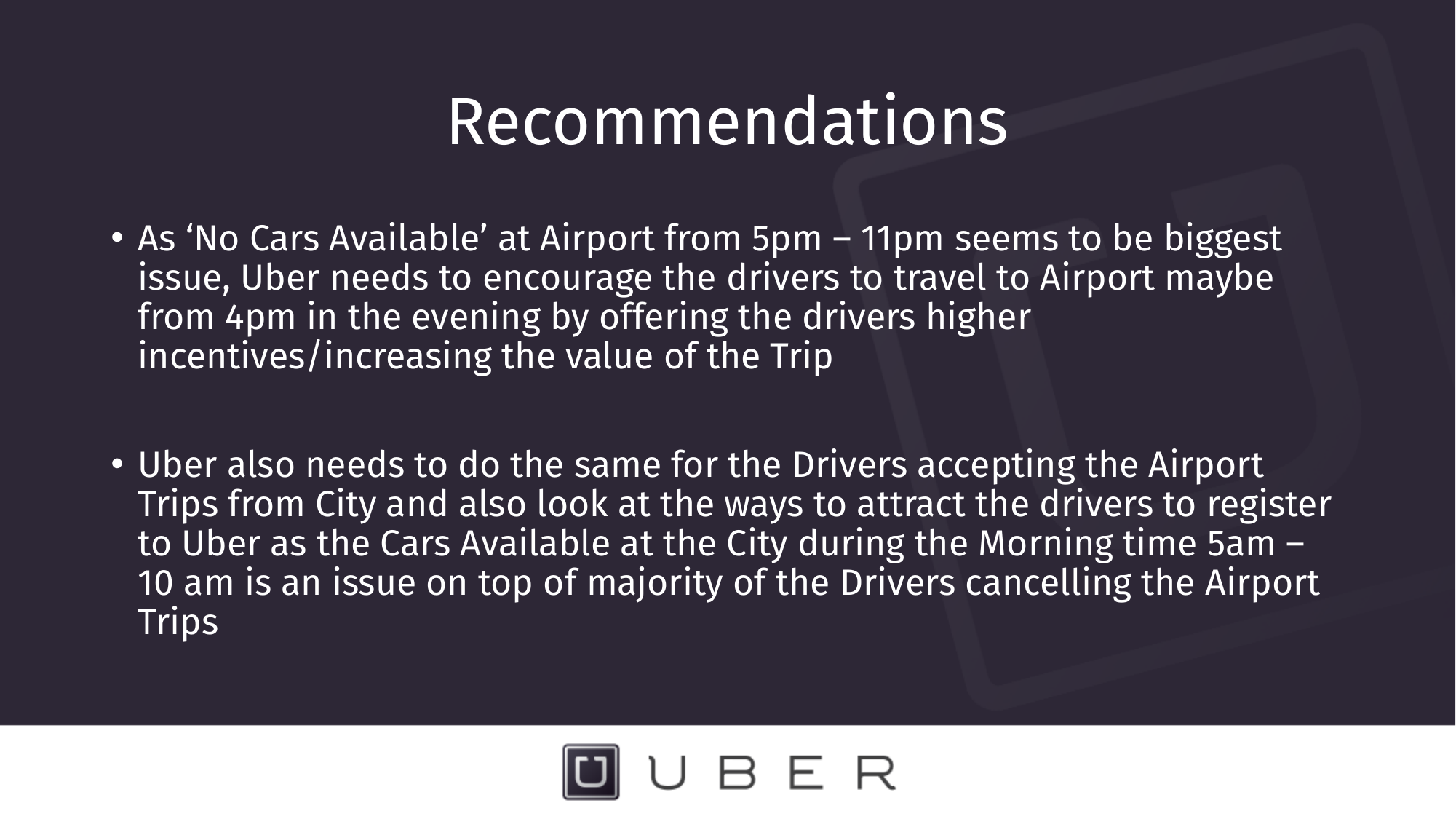

# Recommendations
As ‘No Cars Available’ at Airport from 5pm – 11pm seems to be biggest issue, Uber needs to encourage the drivers to travel to Airport maybe from 4pm in the evening by offering the drivers higher incentives/increasing the value of the Trip

Uber also needs to do the same for the Drivers accepting the Airport Trips from City and also look at the ways to attract the drivers to register to Uber as the Cars Available at the City during the Morning time 5am – 10 am is an issue on top of majority of the Drivers cancelling the Airport Trips